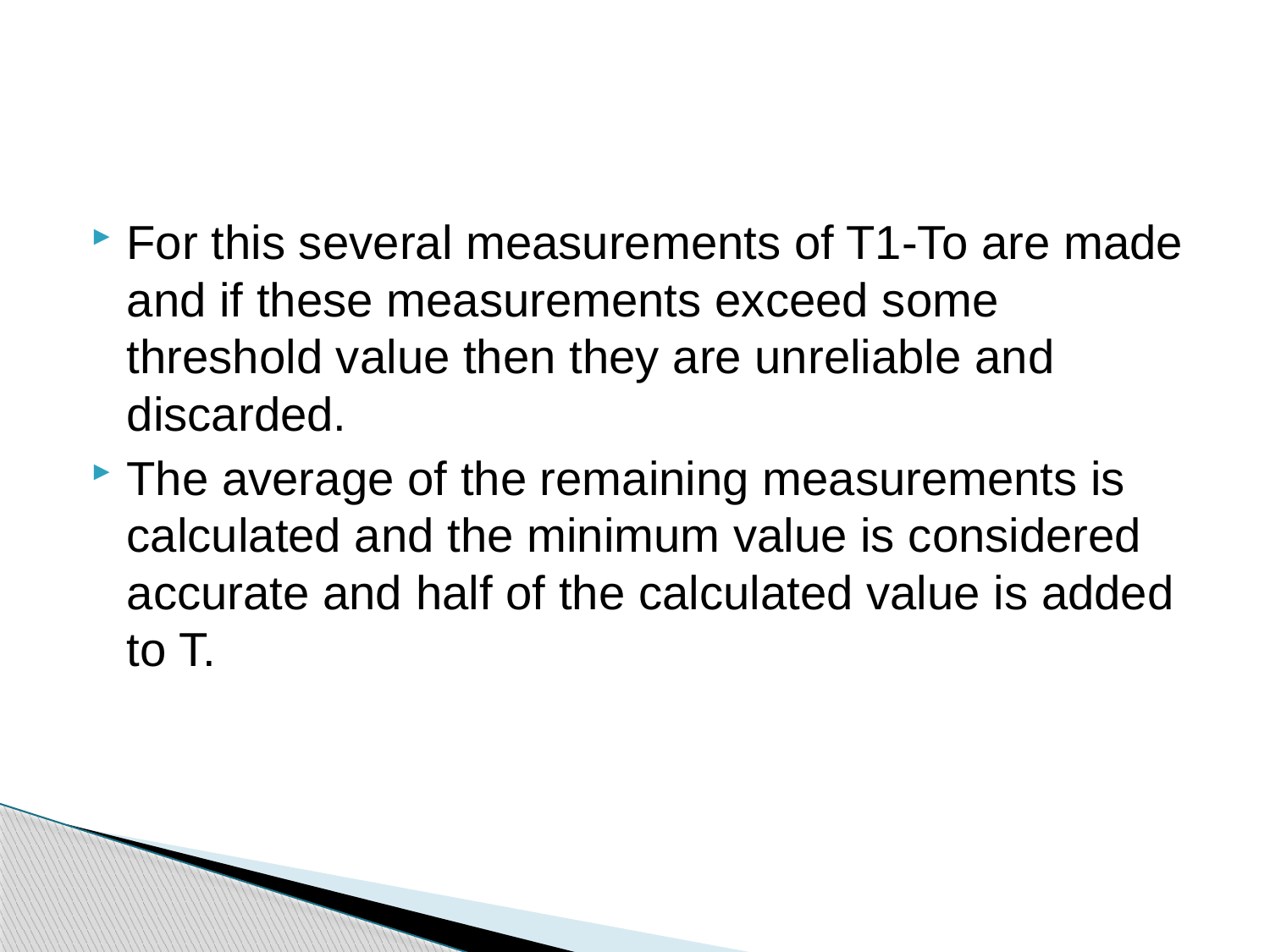

#
For this several measurements of T1-To are made and if these measurements exceed some threshold value then they are unreliable and discarded.
The average of the remaining measurements is calculated and the minimum value is considered accurate and half of the calculated value is added to T.